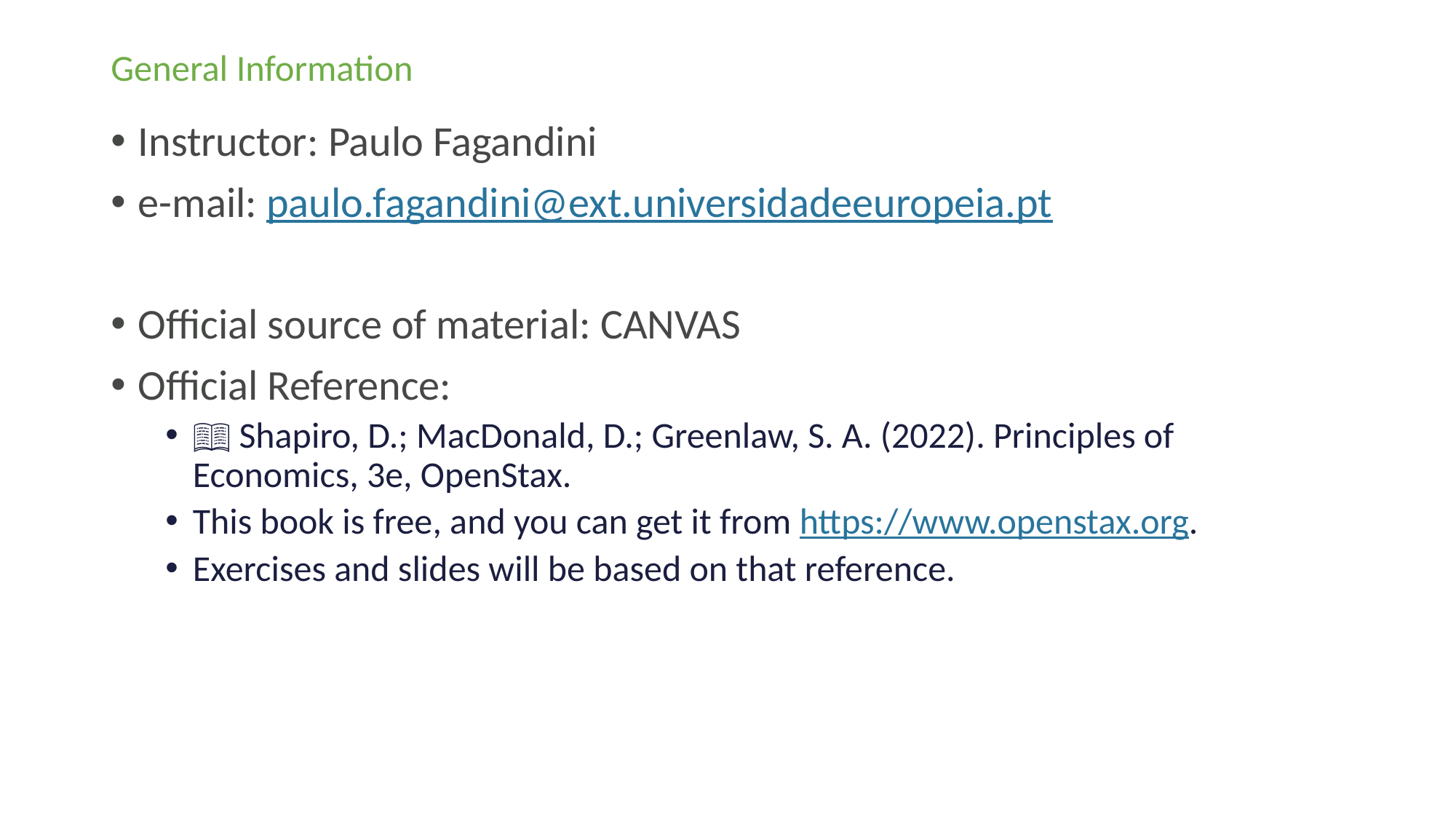

# General Information
Instructor: Paulo Fagandini
e-mail: paulo.fagandini@ext.universidadeeuropeia.pt

Official source of material: CANVAS
Official Reference:
📖 Shapiro, D.; MacDonald, D.; Greenlaw, S. A. (2022). Principles of Economics, 3e, OpenStax.
This book is free, and you can get it from https://www.openstax.org.
Exercises and slides will be based on that reference.